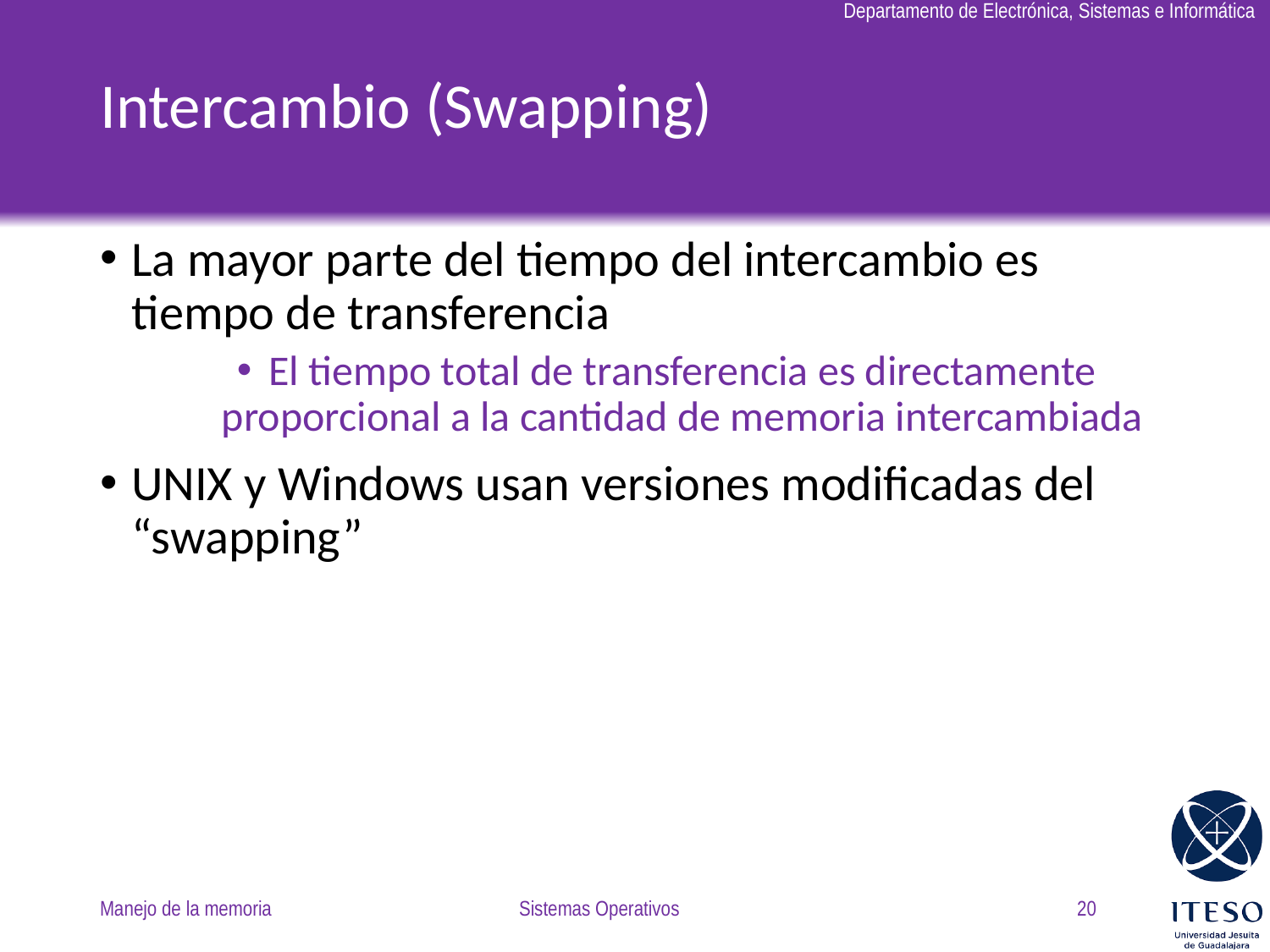

# Intercambio (Swapping)
La mayor parte del tiempo del intercambio es tiempo de transferencia
El tiempo total de transferencia es directamente proporcional a la cantidad de memoria intercambiada
UNIX y Windows usan versiones modificadas del “swapping”
Manejo de la memoria
Sistemas Operativos
20